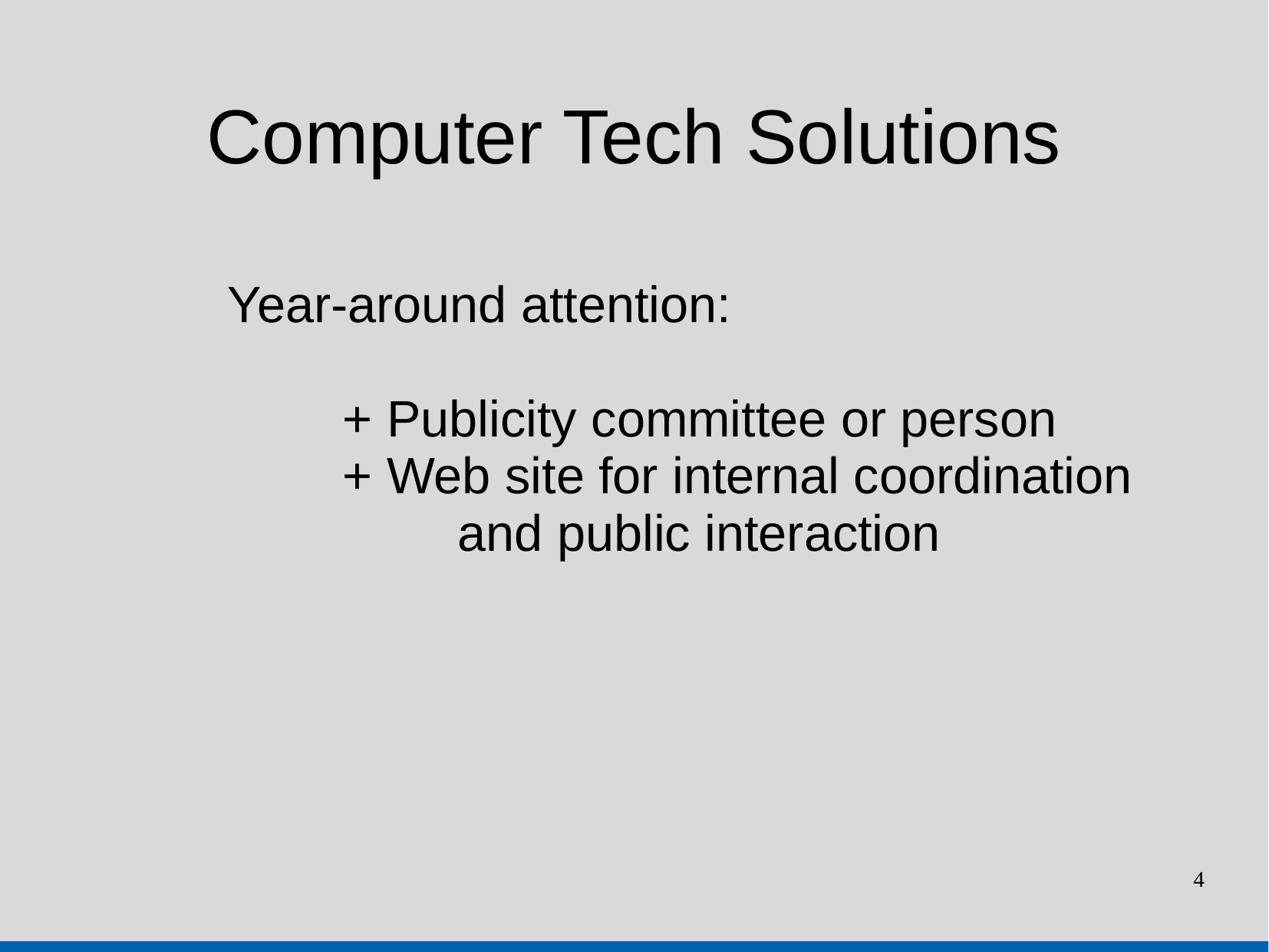

Computer Tech Solutions
Year-around attention:

	+ Publicity committee or person
	+ Web site for internal coordination
		and public interaction
4